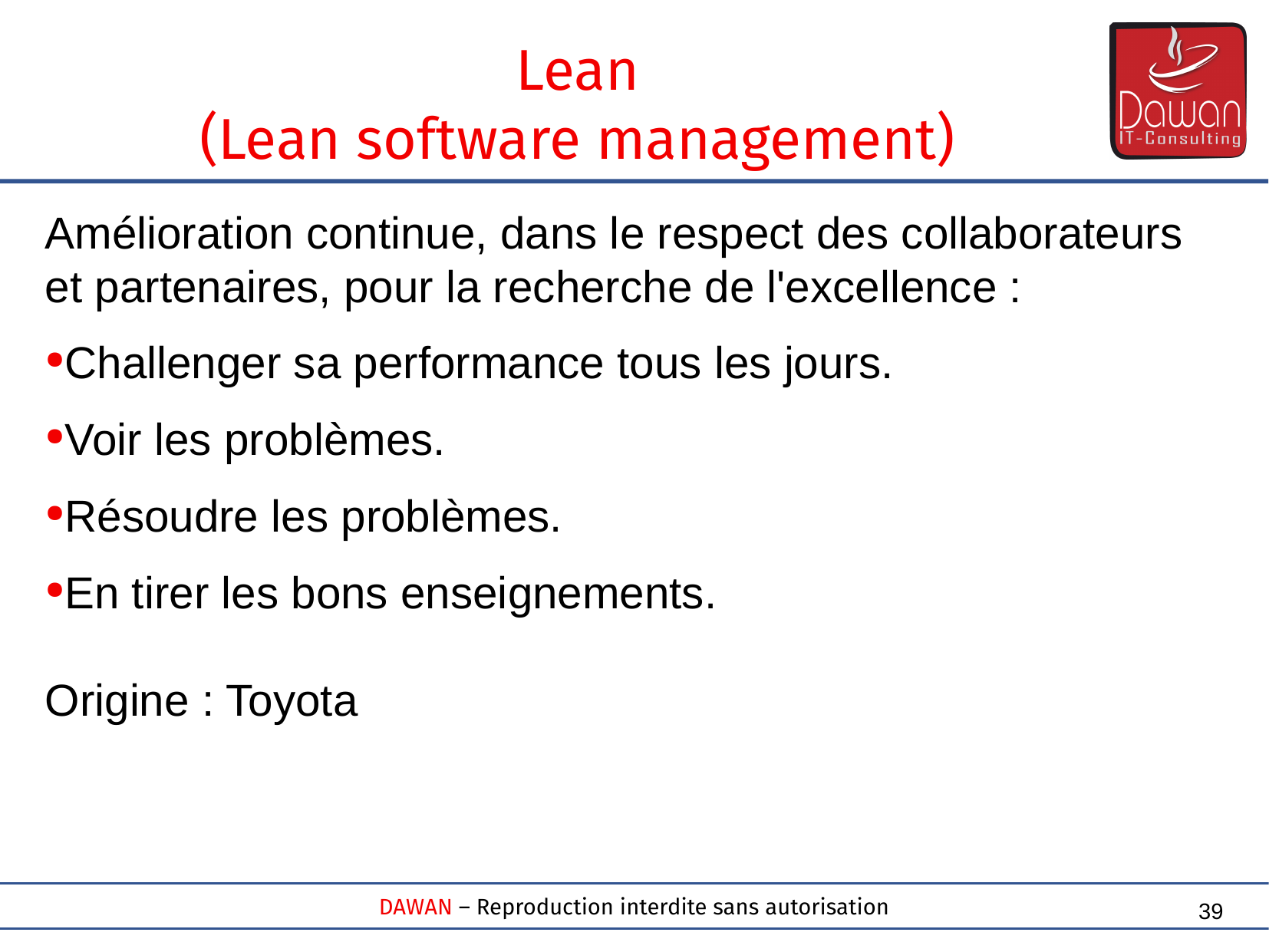

Lean
(Lean software management)
Amélioration continue, dans le respect des collaborateurs et partenaires, pour la recherche de l'excellence :
Challenger sa performance tous les jours.
Voir les problèmes.
Résoudre les problèmes.
En tirer les bons enseignements.
Origine : Toyota
39